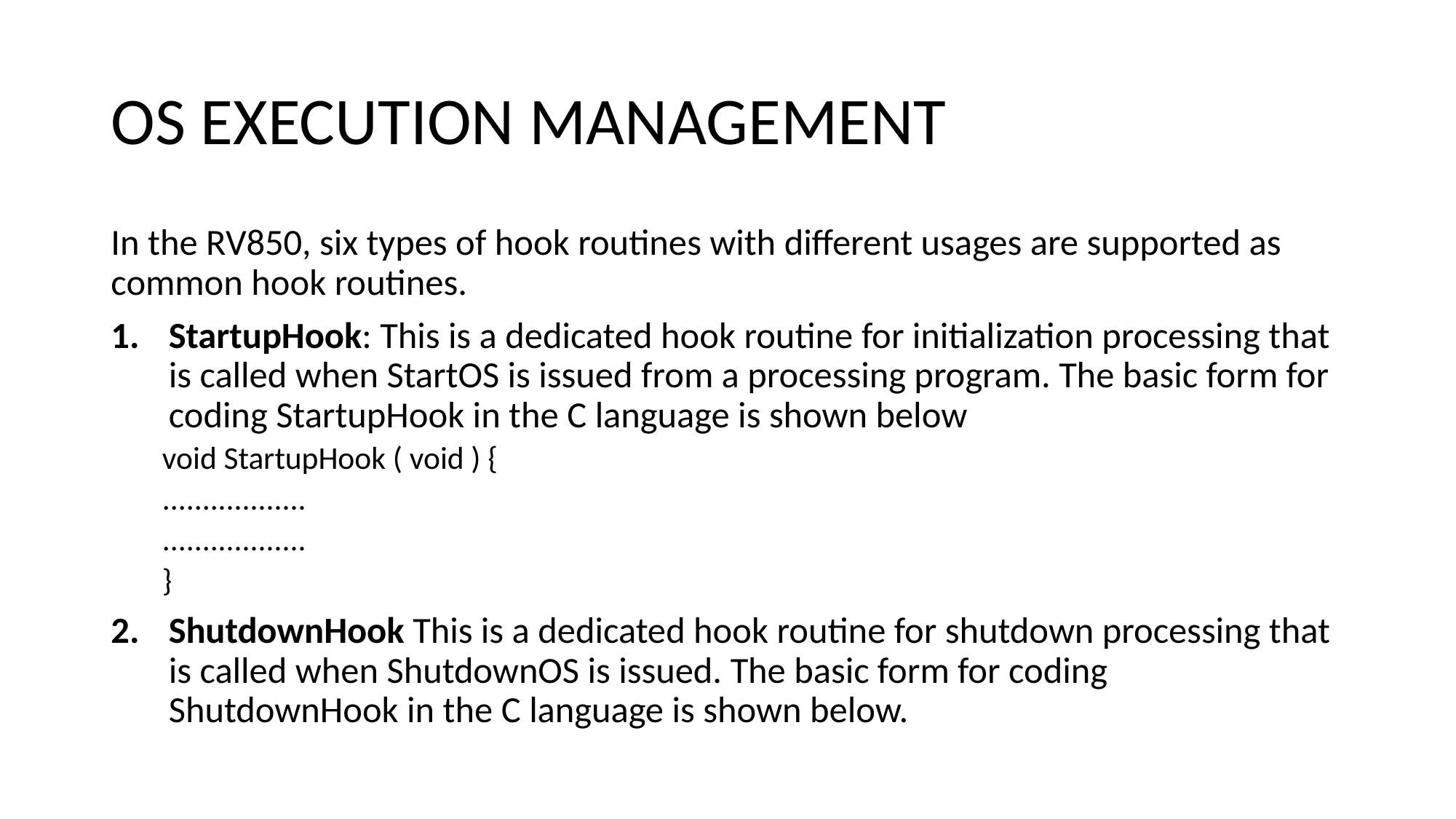

# OS EXECUTION MANAGEMENT
In the RV850, six types of hook routines with different usages are supported as common hook routines.
StartupHook: This is a dedicated hook routine for initialization processing that is called when StartOS is issued from a processing program. The basic form for coding StartupHook in the C language is shown below
void StartupHook ( void ) {
	..................
	..................
}
ShutdownHook This is a dedicated hook routine for shutdown processing that is called when ShutdownOS is issued. The basic form for coding ShutdownHook in the C language is shown below.